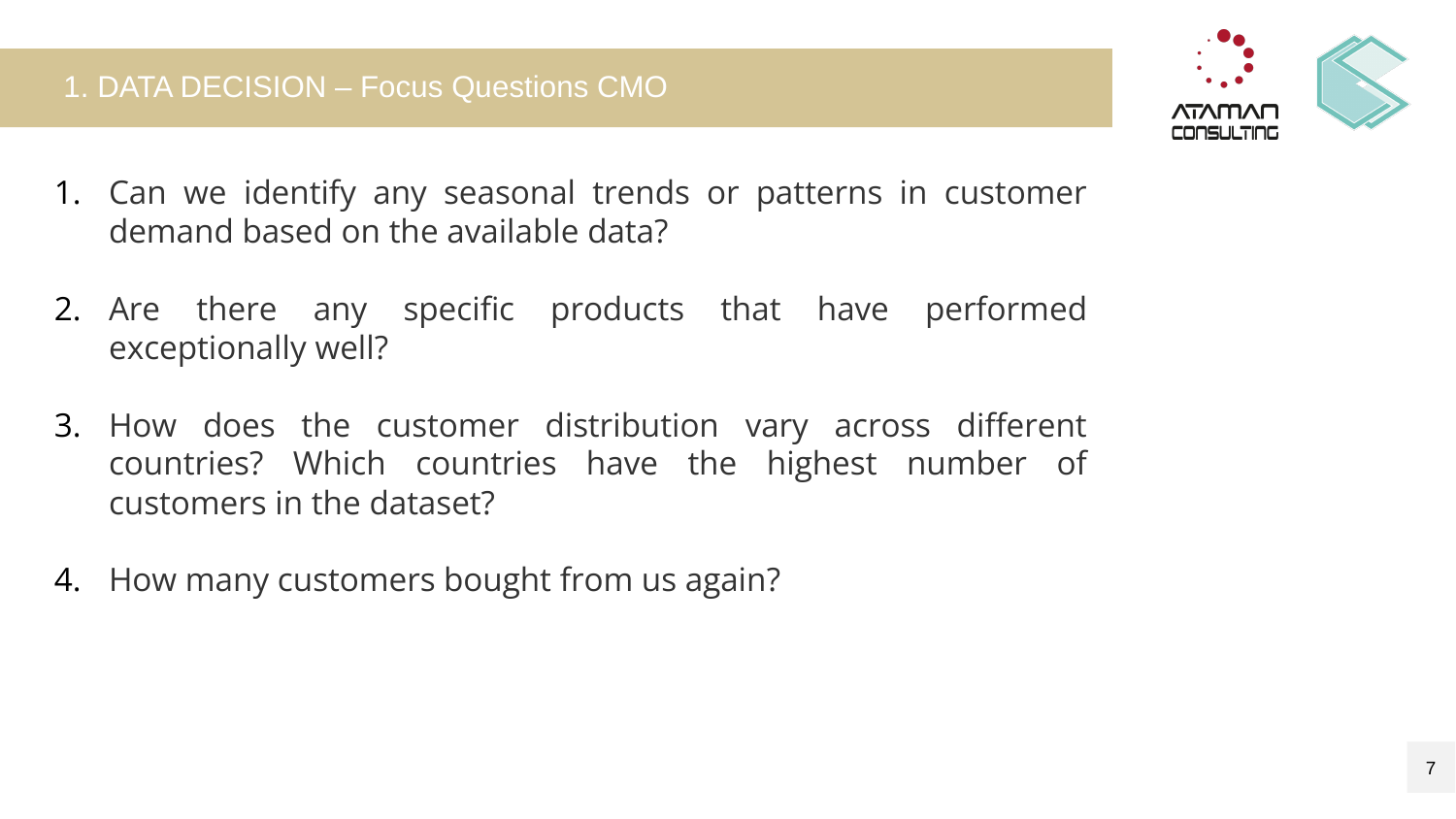

# 1. DATA DECISION – Focus Questions CMO
Can we identify any seasonal trends or patterns in customer demand based on the available data?

Are there any specific products that have performed exceptionally well?

How does the customer distribution vary across different countries? Which countries have the highest number of customers in the dataset?

How many customers bought from us again?